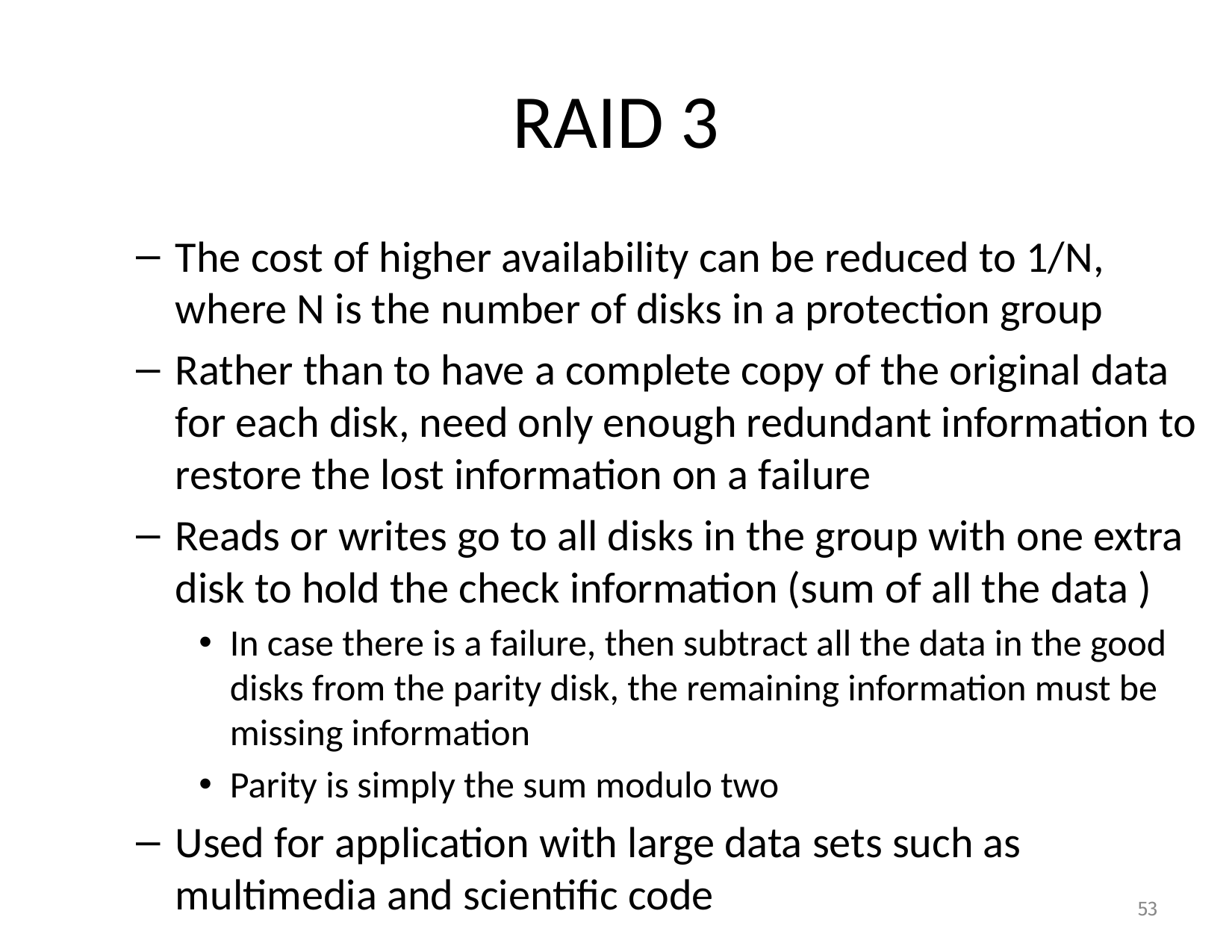

# RAID 3
The cost of higher availability can be reduced to 1/N, where N is the number of disks in a protection group
Rather than to have a complete copy of the original data for each disk, need only enough redundant information to restore the lost information on a failure
Reads or writes go to all disks in the group with one extra disk to hold the check information (sum of all the data )
In case there is a failure, then subtract all the data in the good disks from the parity disk, the remaining information must be missing information
Parity is simply the sum modulo two
Used for application with large data sets such as multimedia and scientific code
53